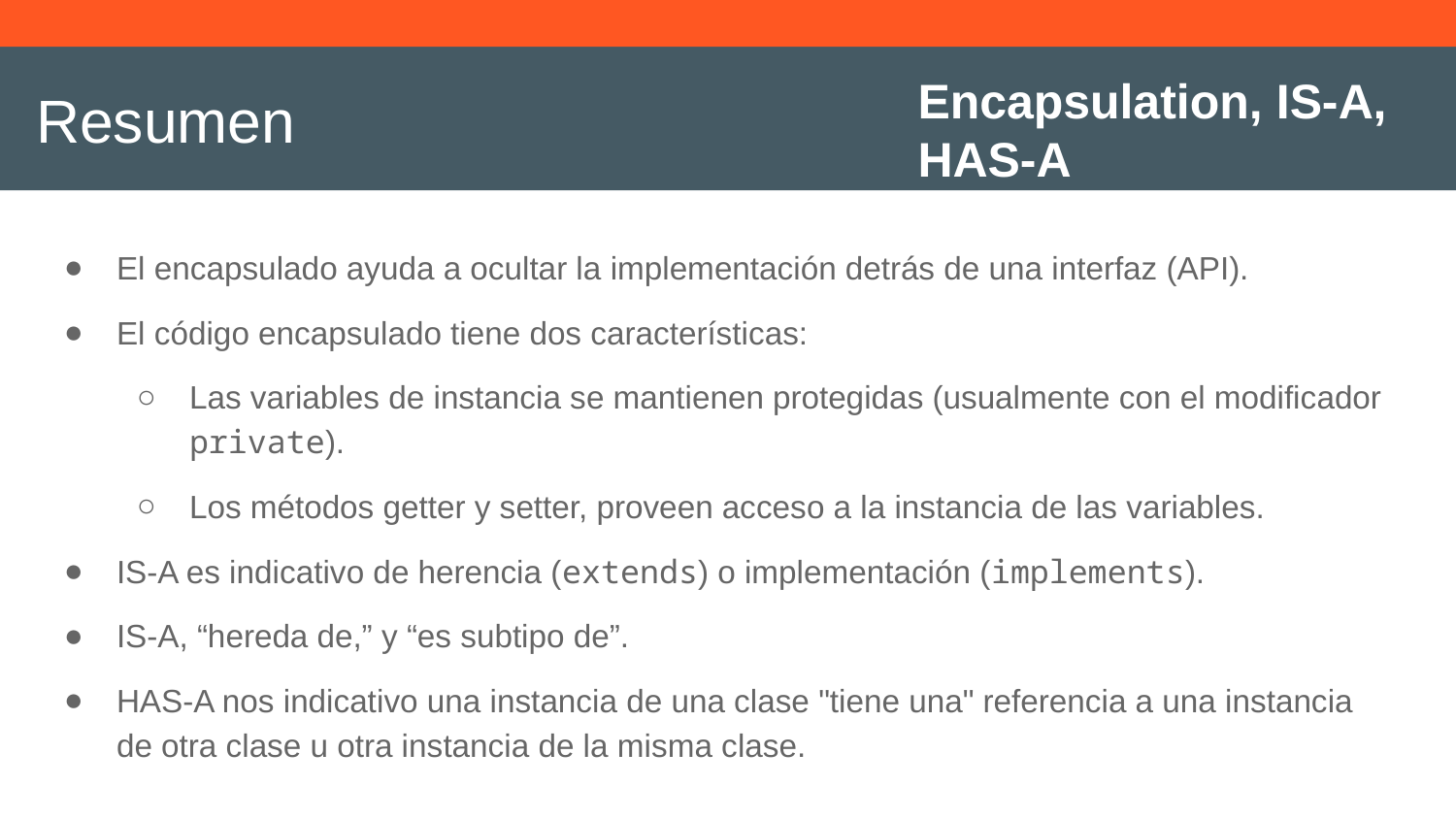

Encapsulation, IS-A, HAS-A
# Resumen

El encapsulado ayuda a ocultar la implementación detrás de una interfaz (API).
El código encapsulado tiene dos características:
Las variables de instancia se mantienen protegidas (usualmente con el modificador private).
Los métodos getter y setter, proveen acceso a la instancia de las variables.
IS-A es indicativo de herencia (extends) o implementación (implements).
IS-A, “hereda de,” y “es subtipo de”.
HAS-A nos indicativo una instancia de una clase "tiene una" referencia a una instancia de otra clase u otra instancia de la misma clase.